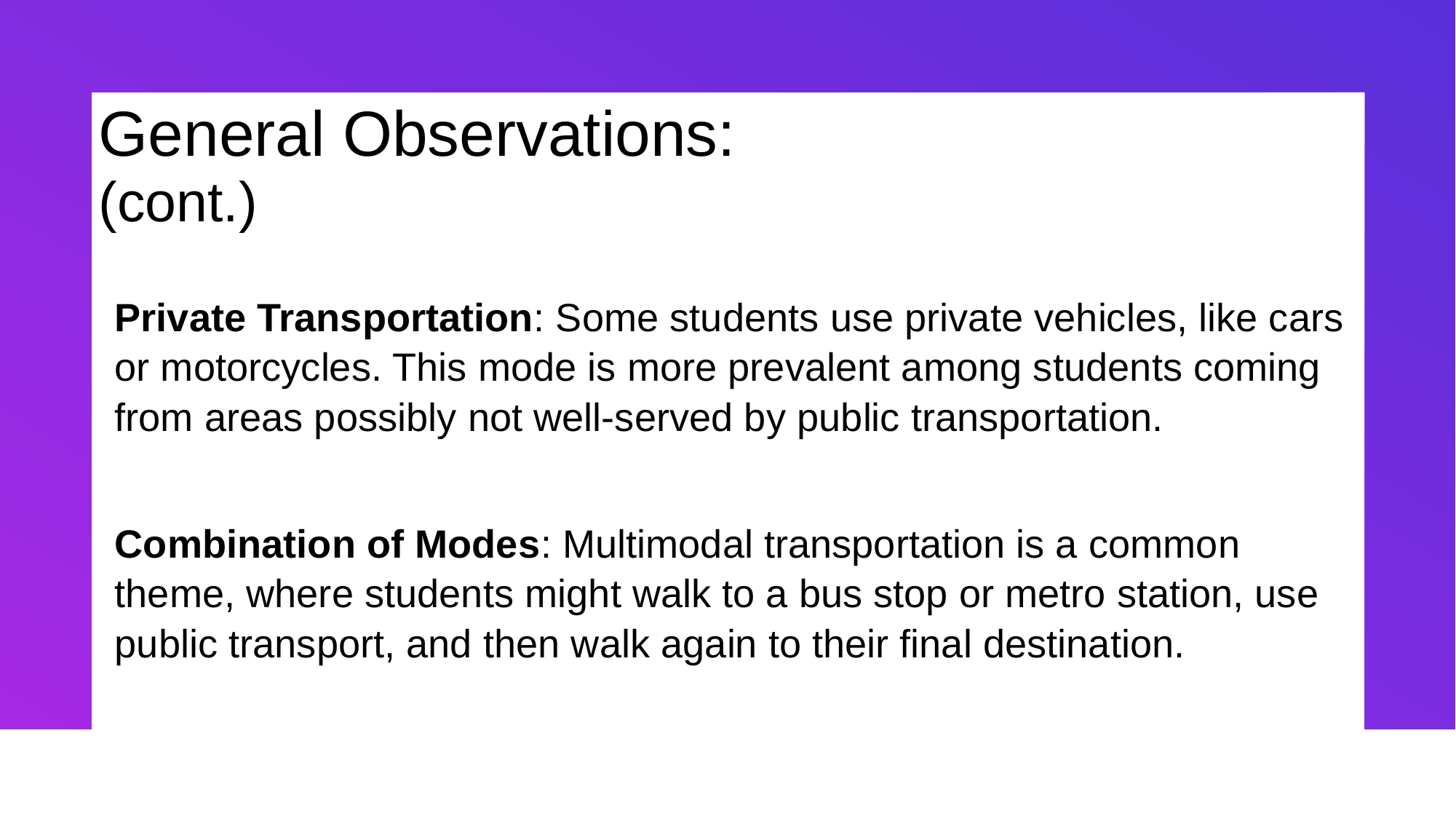

# General Observations:
(cont.)
Private Transportation: Some students use private vehicles, like cars or motorcycles. This mode is more prevalent among students coming from areas possibly not well-served by public transportation.

Combination of Modes: Multimodal transportation is a common theme, where students might walk to a bus stop or metro station, use public transport, and then walk again to their final destination.